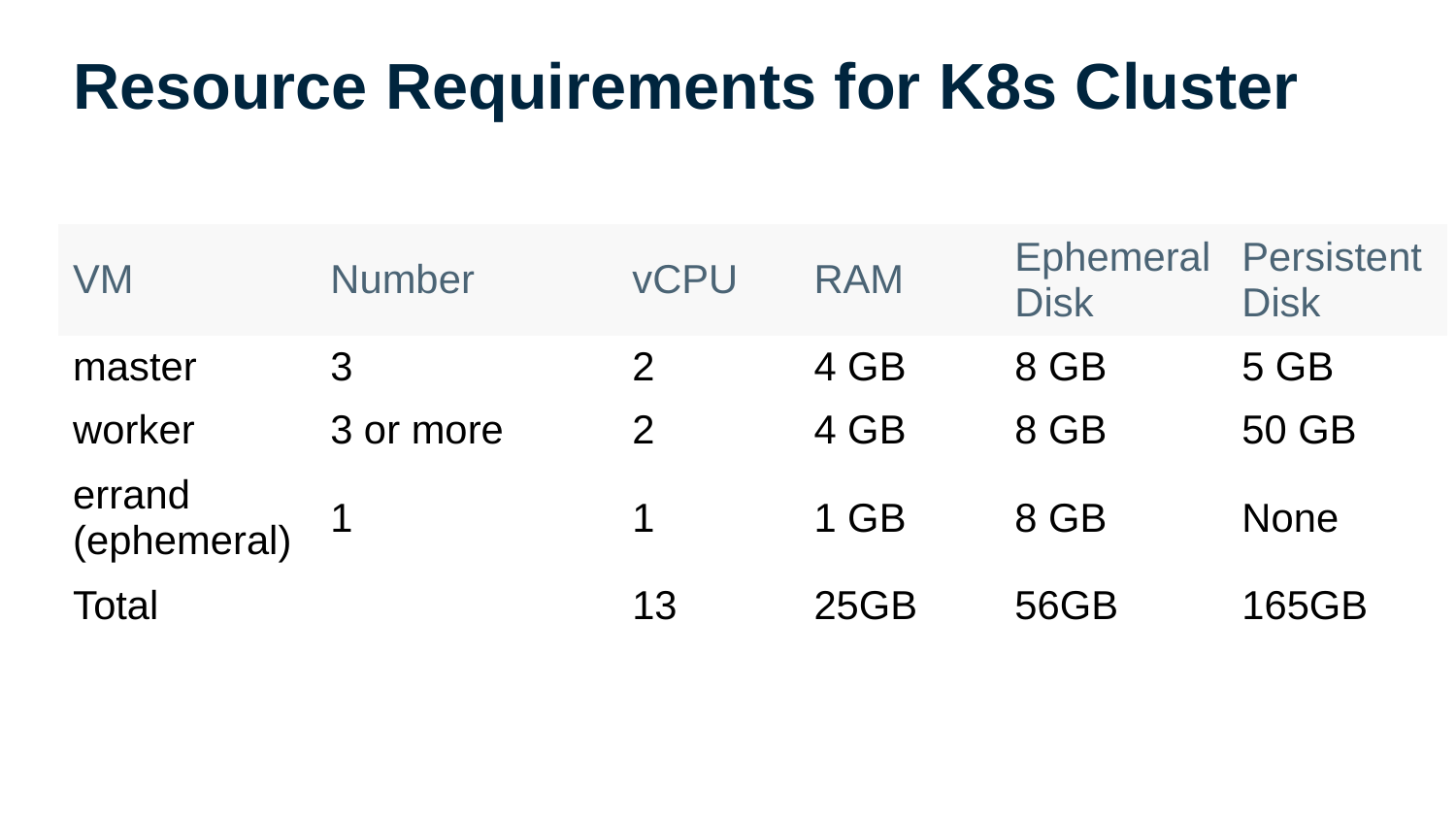

# Resource Requirements for K8s Cluster

| VM | Number | vCPU | RAM | Ephemeral Disk | Persistent Disk |
| --- | --- | --- | --- | --- | --- |
| master | 3 | 2 | 4 GB | 8 GB | 5 GB |
| worker | 3 or more | 2 | 4 GB | 8 GB | 50 GB |
| errand (ephemeral) | 1 | 1 | 1 GB | 8 GB | None |
| Total |  | 13 | 25GB | 56GB | 165GB |
|  |  |  |  |  |  |